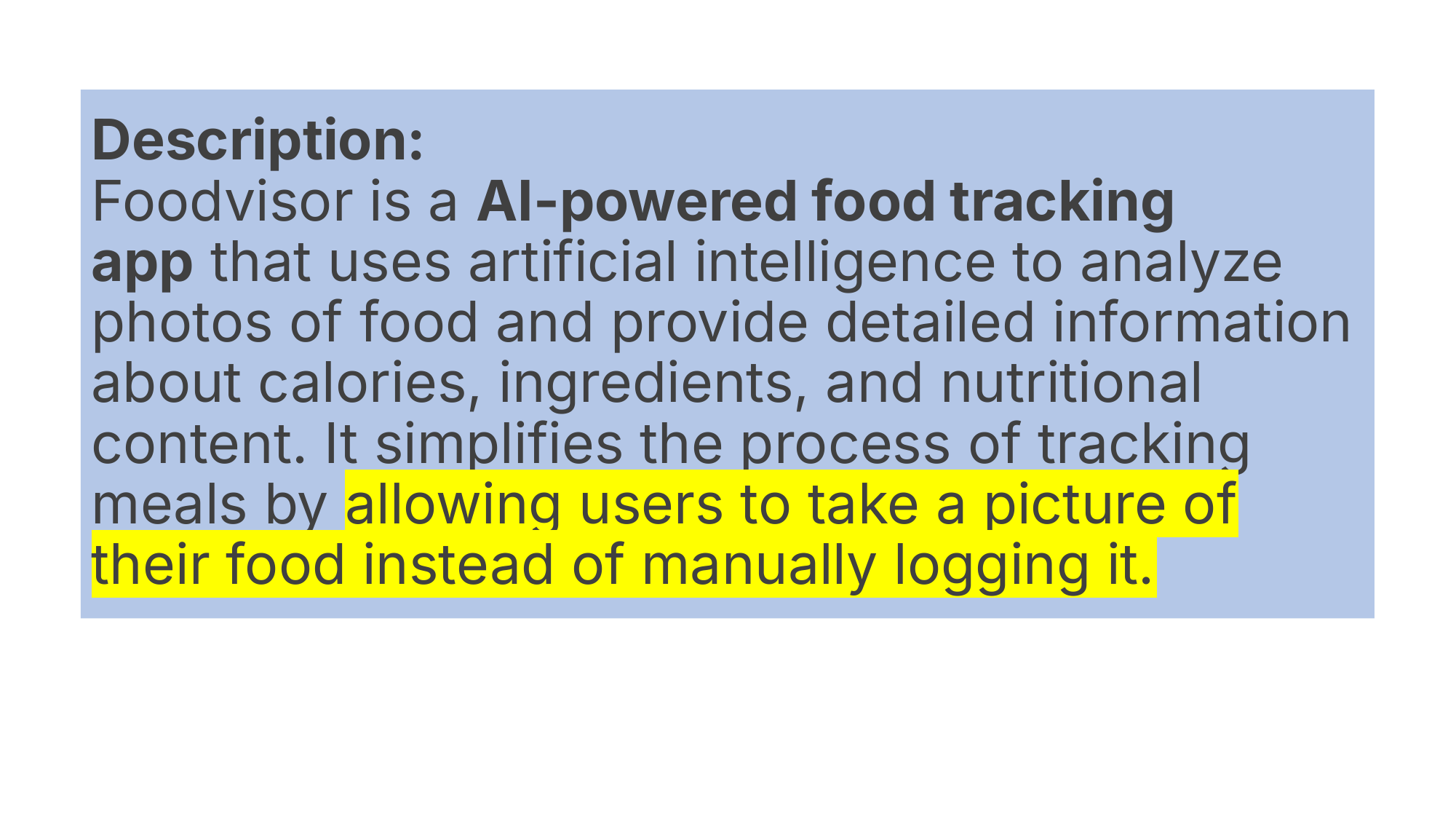

# Description: Foodvisor is a AI-powered food tracking app that uses artificial intelligence to analyze photos of food and provide detailed information about calories, ingredients, and nutritional content. It simplifies the process of tracking meals by allowing users to take a picture of their food instead of manually logging it.